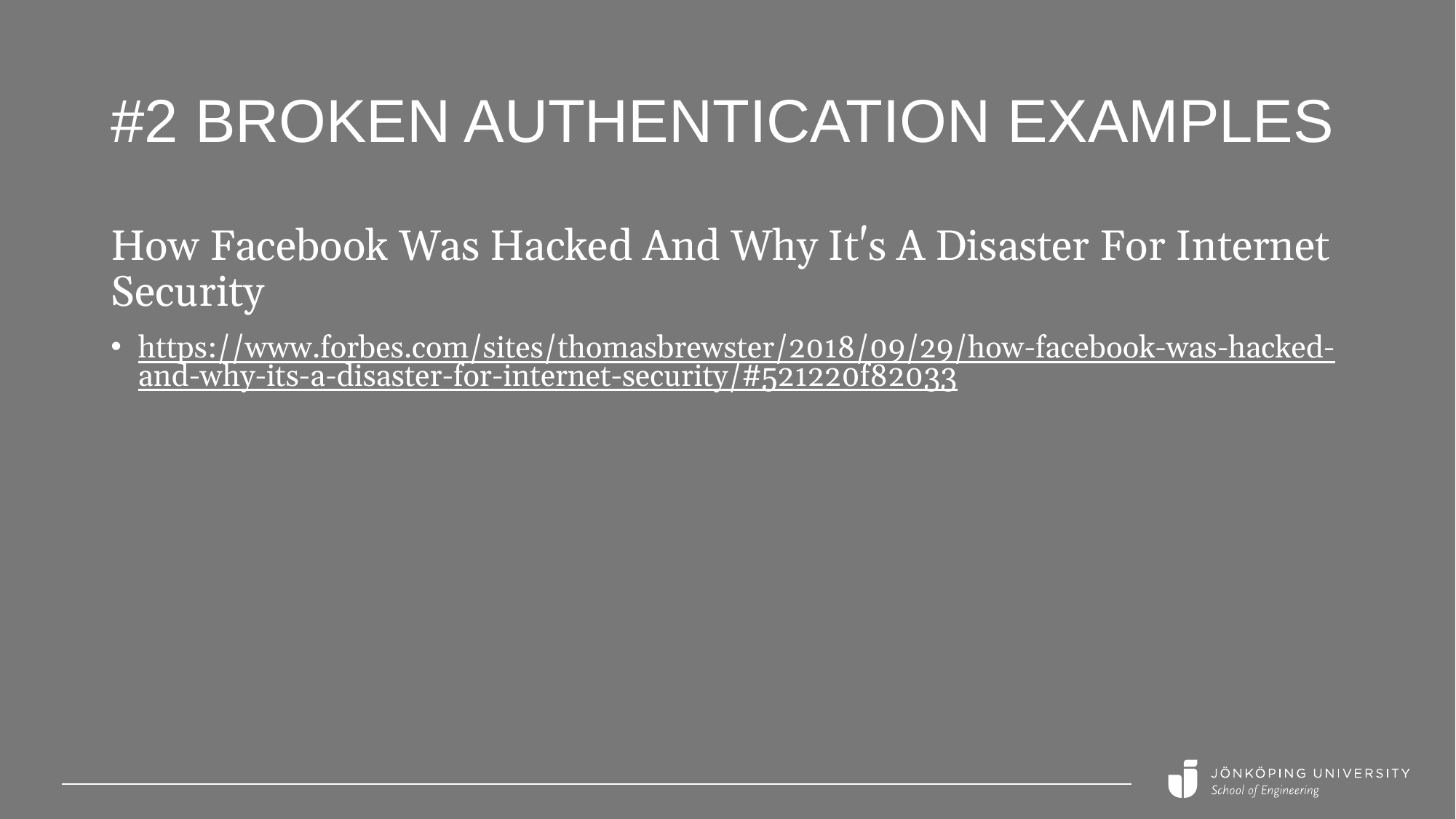

# #2 Broken Authentication examples
How Facebook Was Hacked And Why It's A Disaster For Internet Security
https://www.forbes.com/sites/thomasbrewster/2018/09/29/how-facebook-was-hacked-and-why-its-a-disaster-for-internet-security/#521220f82033